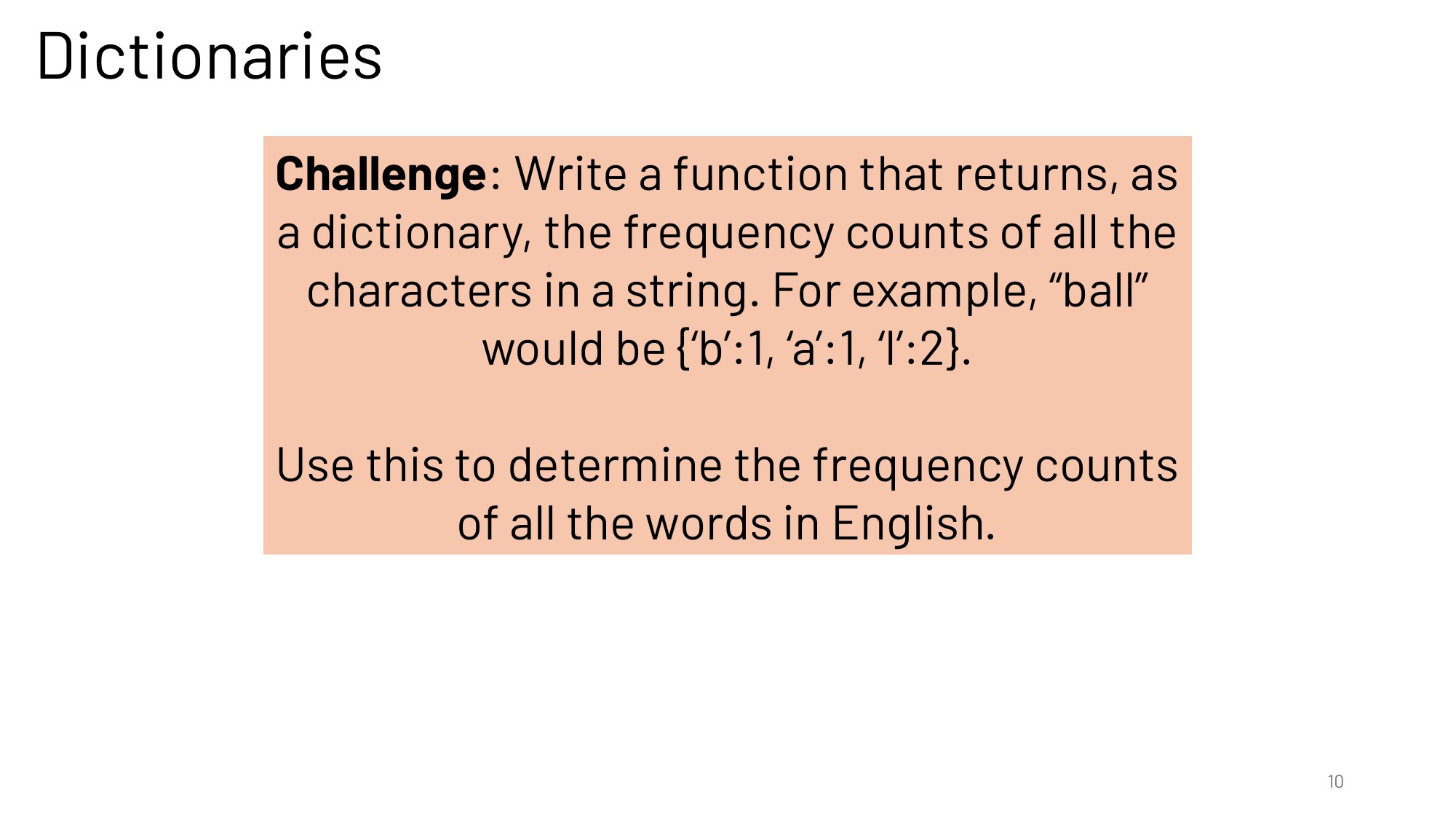

# Dictionaries
Challenge: Write a function that returns, as a dictionary, the frequency counts of all the characters in a string. For example, “ball” would be {‘b’:1, ‘a’:1, ‘l’:2}.

Use this to determine the frequency counts of all the words in English.
10